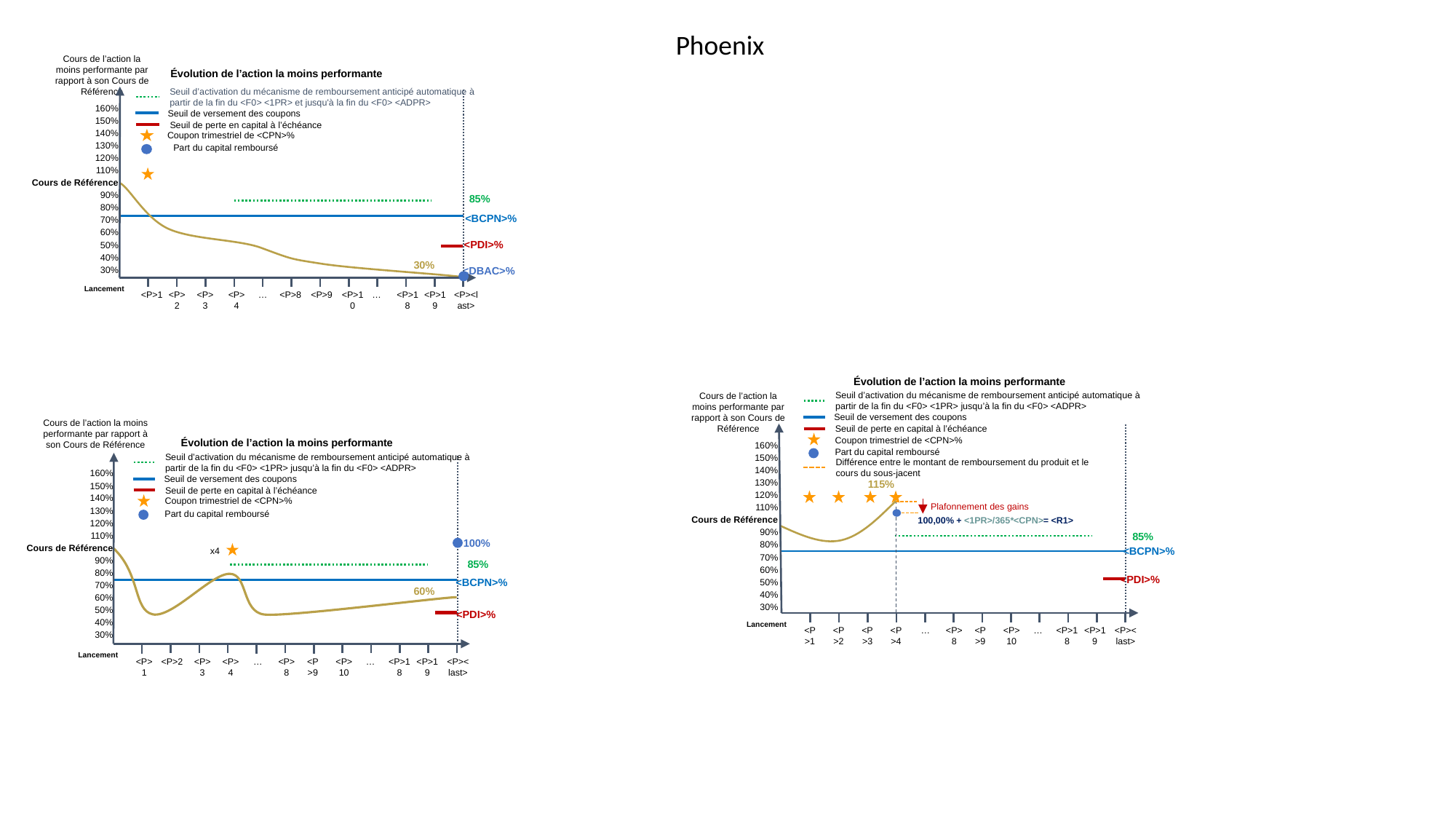

Phoenix
Cours de l’action la moins performante par rapport à son Cours de Référence
Évolution de l’action la moins performante
Seuil d’activation du mécanisme de remboursement anticipé automatique à partir de la fin du <F0> <1PR> et jusqu'à la fin du <F0> <ADPR>
Seuil de versement des coupons
Seuil de perte en capital à l’échéance

Part du capital remboursé

160%
150%
140%
130%
120%
110%
Cours de Référence
90%
80%
 70%
60%
50%
40%
30%
Coupon trimestriel de <CPN>%

85%
<BCPN>%
<PDI>%
30%
<DBAC>%

Lancement
<P>1
<P>2
<P>3
<P>4
…
<P>8
<P>9
<P>10
…
<P>18
<P>19
<P><last>
Évolution de l’action la moins performante
Seuil d’activation du mécanisme de remboursement anticipé automatique à partir de la fin du <F0> <1PR> jusqu’à la fin du <F0> <ADPR>
Seuil de versement des coupons
Seuil de perte en capital à l’échéance

Part du capital remboursé

Cours de l’action la moins performante par rapport à son Cours de Référence
Cours de l’action la moins performante par rapport à son Cours de Référence

Coupon trimestriel de <CPN>%
Évolution de l’action la moins performante
160%
150%
140%
130%
120%
110%
Cours de Référence
90%
80%
 70%
60%
50%
40%
30%
Différence entre le montant de remboursement du produit et le cours du sous-jacent
Seuil d’activation du mécanisme de remboursement anticipé automatique à partir de la fin du <F0> <1PR> jusqu’à la fin du <F0> <ADPR>
Seuil de versement des coupons
Seuil de perte en capital à l’échéance

Part du capital remboursé

160%
150%
140%
130%
120%
110%
Cours de Référence
90%
80%
 70%
60%
50%
40%
30%
115%
Coupon trimestriel de <CPN>%

Plafonnement des gains

100,00% + <1PR>/365*<CPN>= <R1>

100%
85%

x4
<BCPN>%

85%
<PDI>%
<BCPN>%
60%
<PDI>%
Lancement
<P>1
<P>2
<P>3
<P>4
…
<P>8
<P>9
<P>10
…
<P>18
<P>19
<P><last>
Lancement
<P>1
<P>2
<P>3
<P>4
…
<P>8
<P>9
<P>10
…
<P>18
<P>19
<P><last>